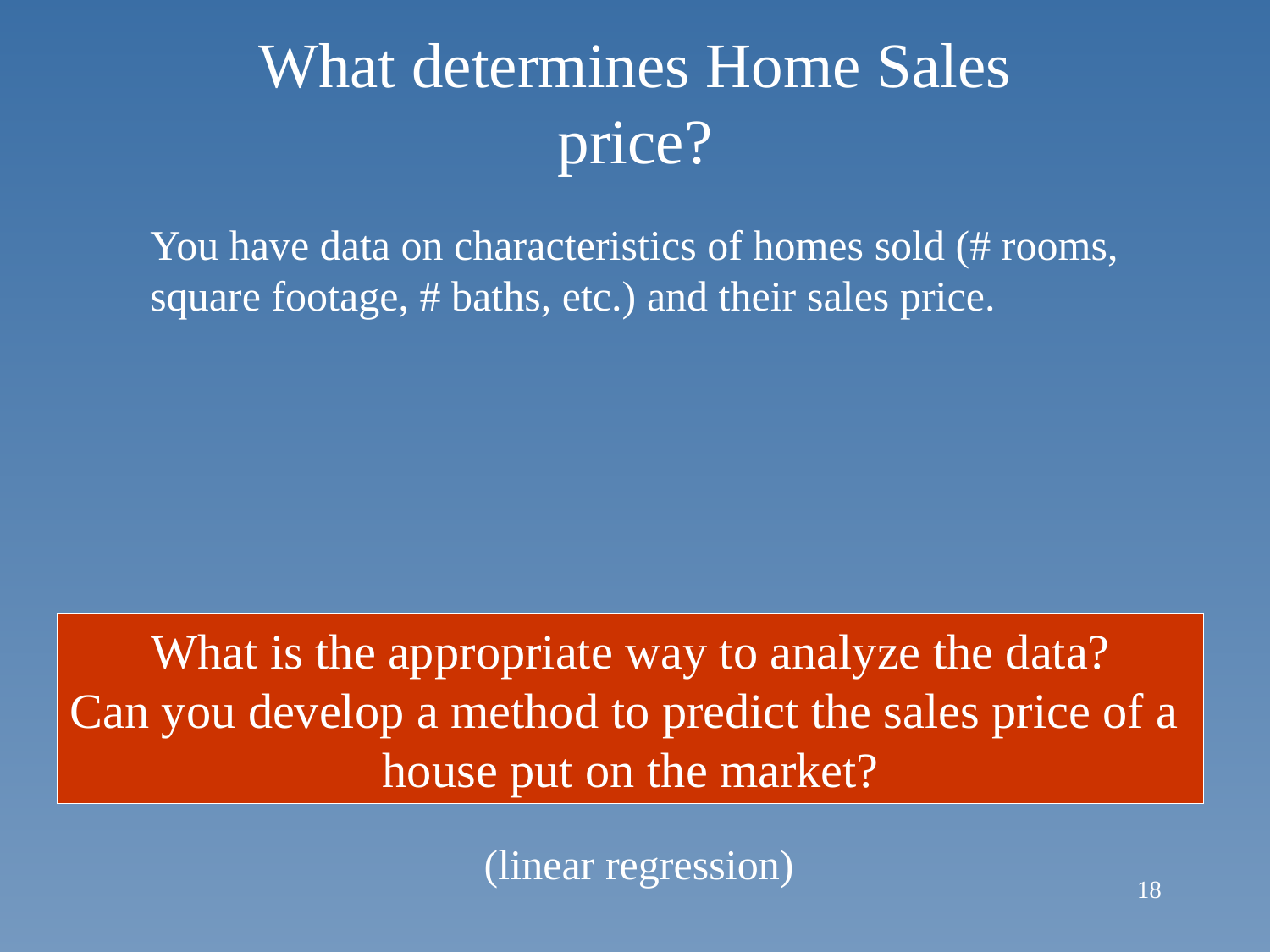

# What determines Home Sales price?
You have data on characteristics of homes sold (# rooms, square footage, # baths, etc.) and their sales price.
What is the appropriate way to analyze the data?
Can you develop a method to predict the sales price of a
house put on the market?
(linear regression)
18